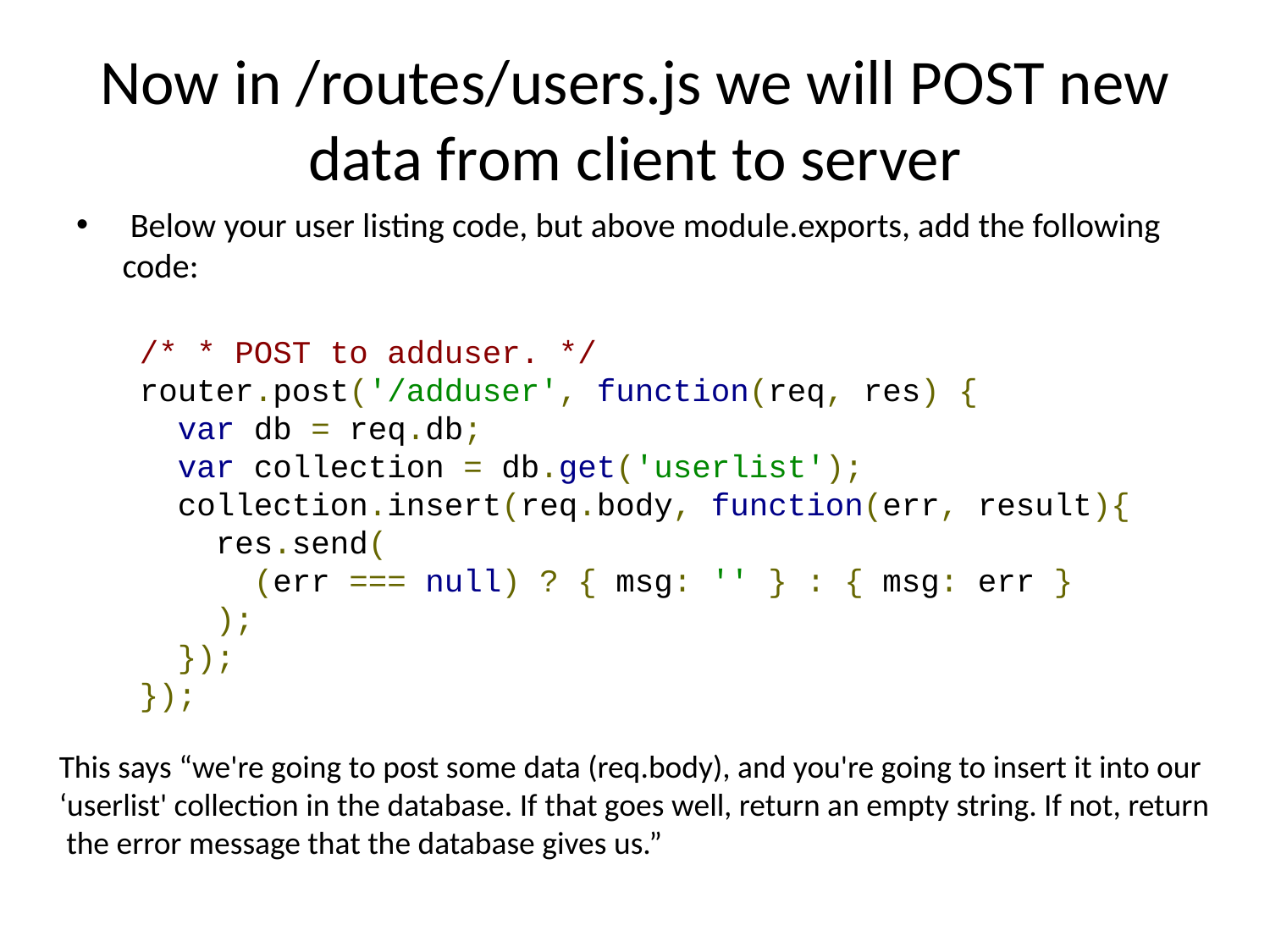

# Now in /routes/users.js we will POST new data from client to server
 Below your user listing code, but above module.exports, add the following code:
/* * POST to adduser. */
router.post('/adduser', function(req, res) {
  var db = req.db;
  var collection = db.get('userlist');
  collection.insert(req.body, function(err, result){
    res.send(
      (err === null) ? { msg: '' } : { msg: err }
    );
  });
});
This says “we're going to post some data (req.body), and you're going to insert it into our
‘userlist' collection in the database. If that goes well, return an empty string. If not, return
 the error message that the database gives us.”